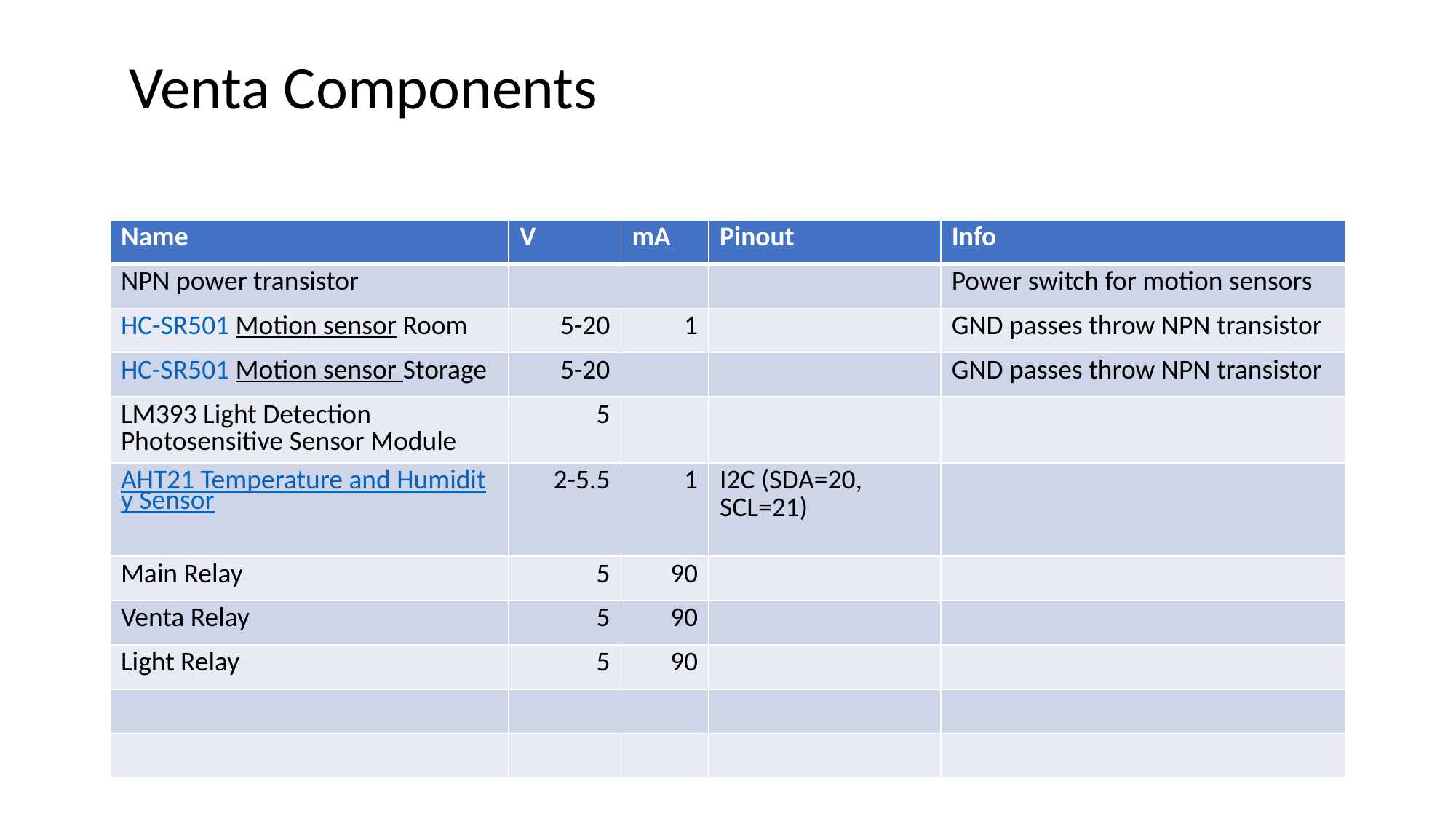

Venta Components
| Name | V | mA | Pinout | Info |
| --- | --- | --- | --- | --- |
| NPN power transistor |  |  |  | Power switch for motion sensors |
| HC-SR501 Motion sensor Room | 5-20 | 1 |  | GND passes throw NPN transistor |
| HC-SR501 Motion sensor Storage | 5-20 |  |  | GND passes throw NPN transistor |
| LM393 Light Detection Photosensitive Sensor Module | 5 |  |  |  |
| AHT21 Temperature and Humidity Sensor | 2-5.5 | 1 | I2C (SDA=20, SCL=21) |  |
| Main Relay | 5 | 90 |  |  |
| Venta Relay | 5 | 90 |  |  |
| Light Relay | 5 | 90 |  |  |
|  |  |  |  |  |
|  |  |  |  |  |